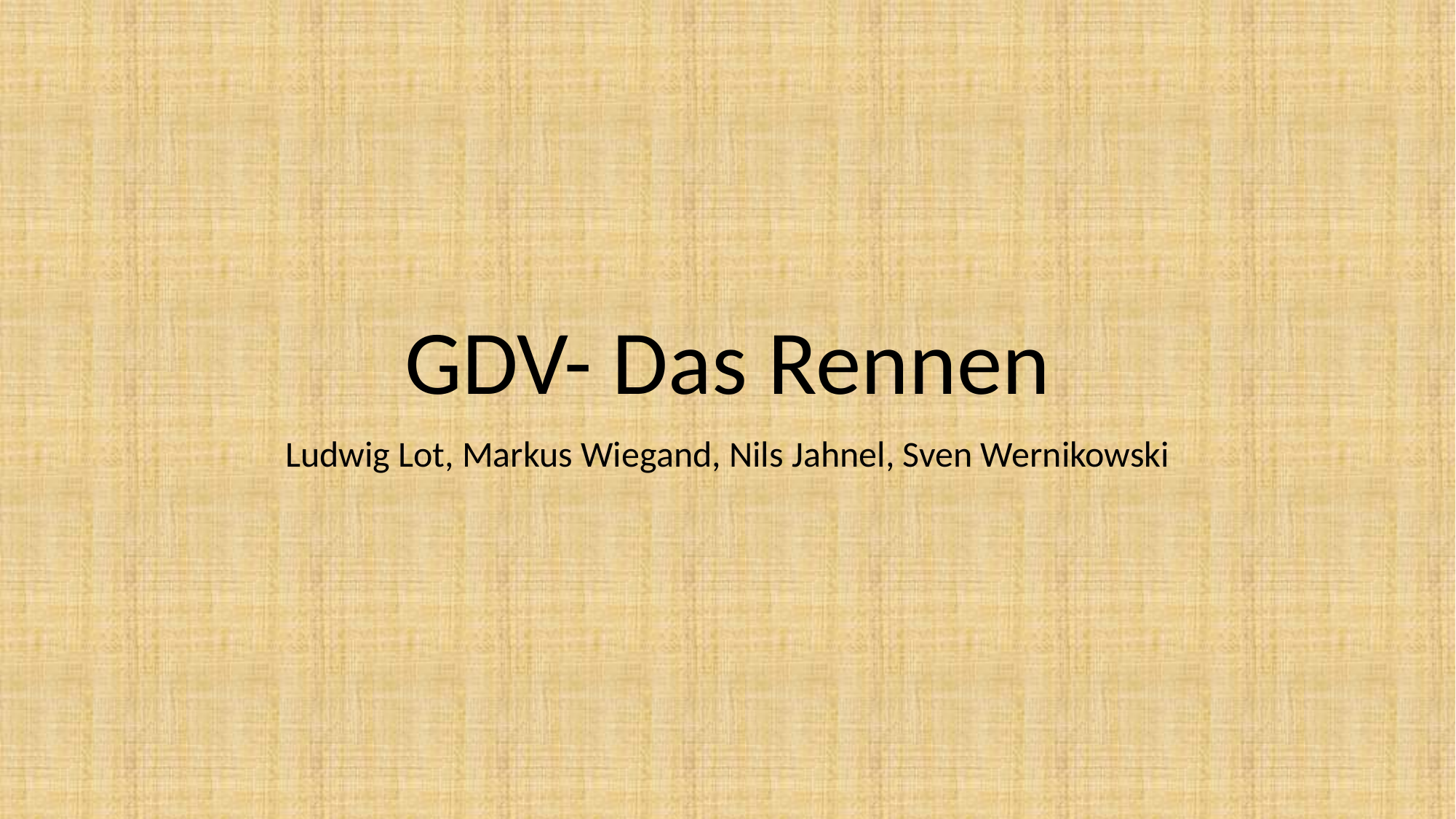

# GDV- Das Rennen
Ludwig Lot, Markus Wiegand, Nils Jahnel, Sven Wernikowski